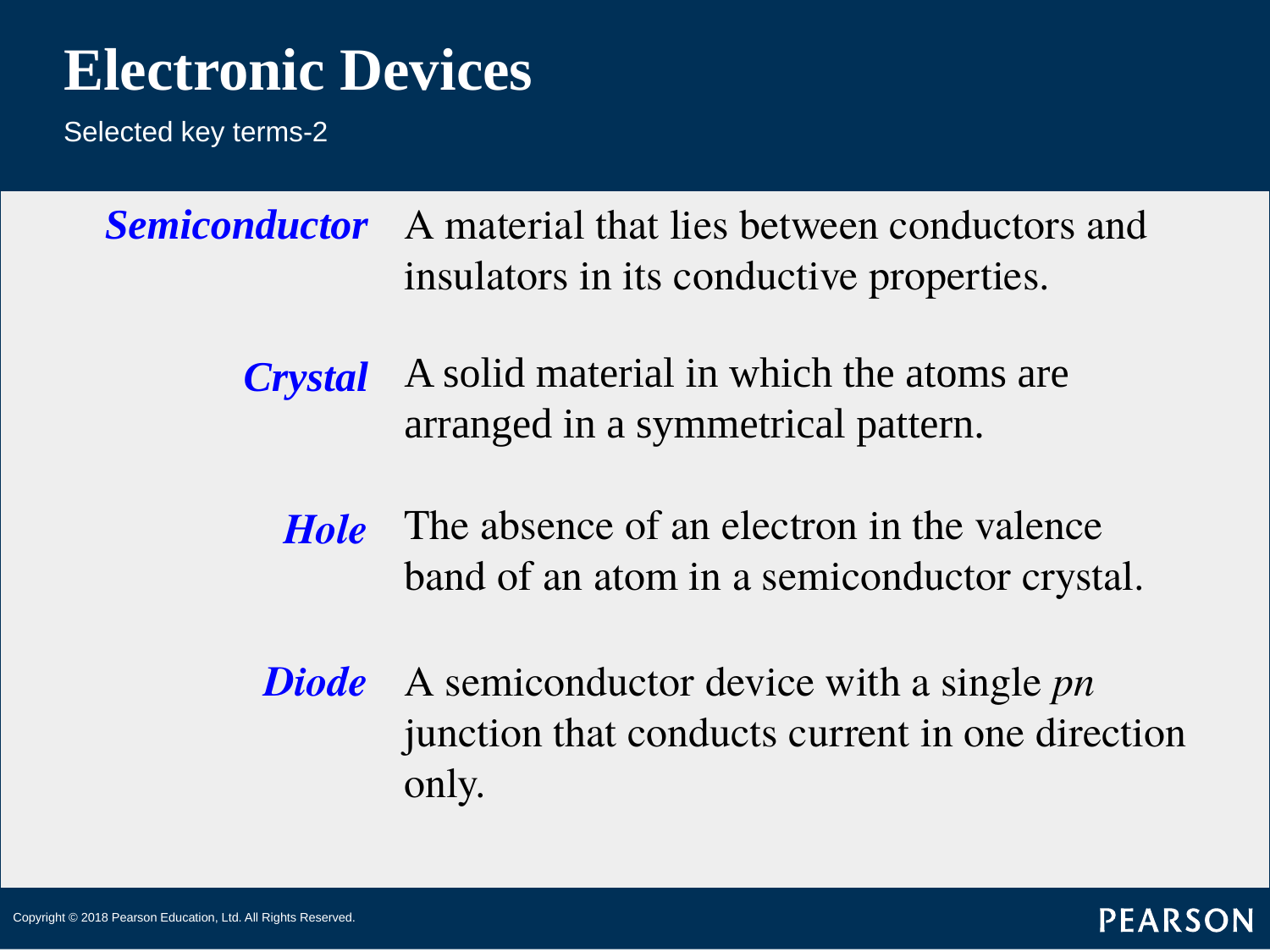

# Electronic Devices
Selected key terms-2

Semiconductor

Crystal

Hole

Diode
A material that lies between conductors and insulators in its conductive properties.

A solid material in which the atoms are arranged in a symmetrical pattern.
The absence of an electron in the valence band of an atom in a semiconductor crystal.
A semiconductor device with a single pn junction that conducts current in one direction only.